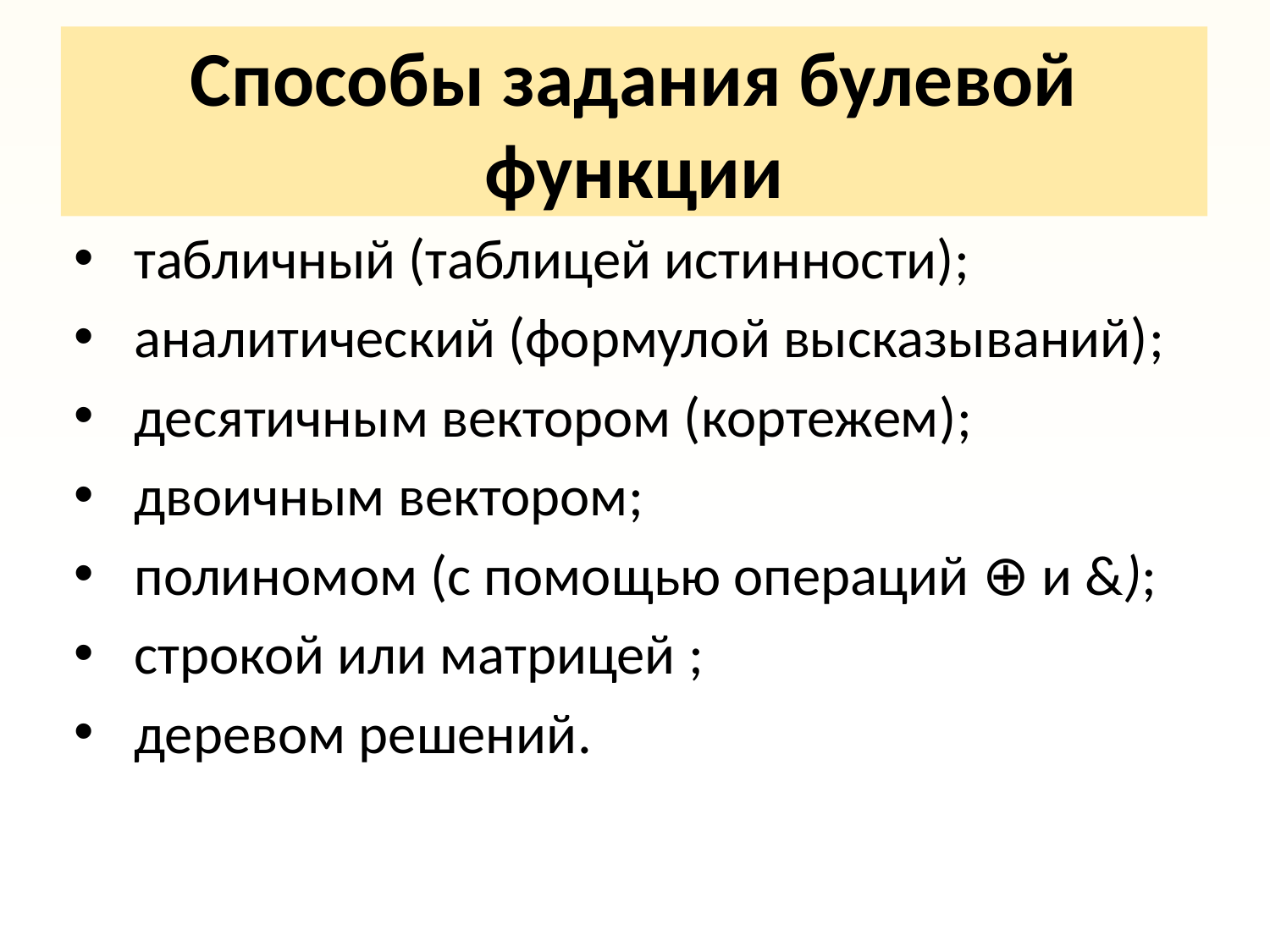

# Способы задания булевой функции
 табличный (таблицей истинности);
 аналитический (формулой высказываний);
 десятичным вектором (кортежем);
 двоичным вектором;
 полиномом (с помощью операций ⊕ и &);
 строкой или матрицей ;
 деревом решений.